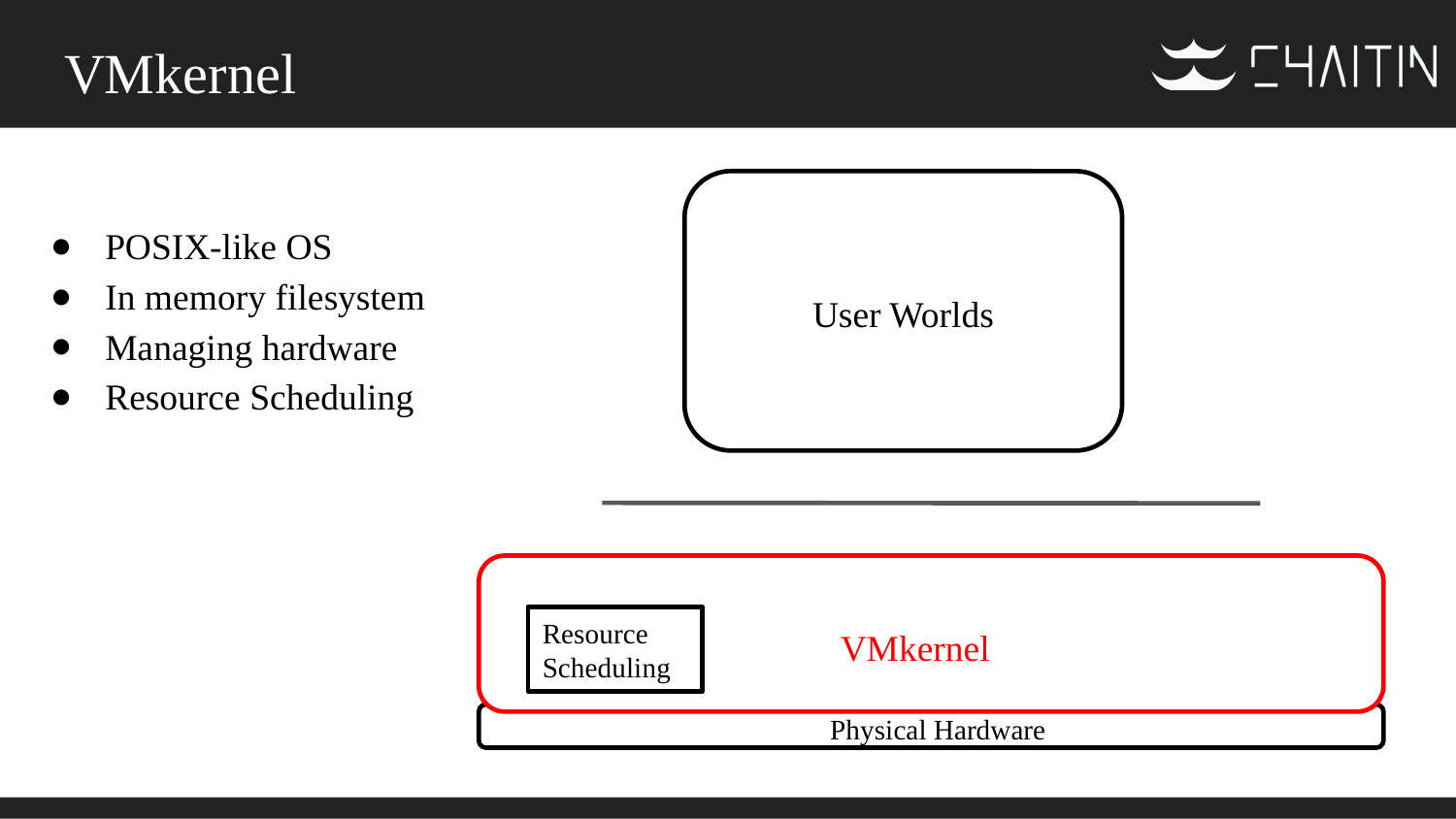

# VMkernel

POSIX-like OS
In memory filesystem
Managing hardware
Resource Scheduling
User Worlds

Resource Scheduling
VMkernel
Physical Hardware

12